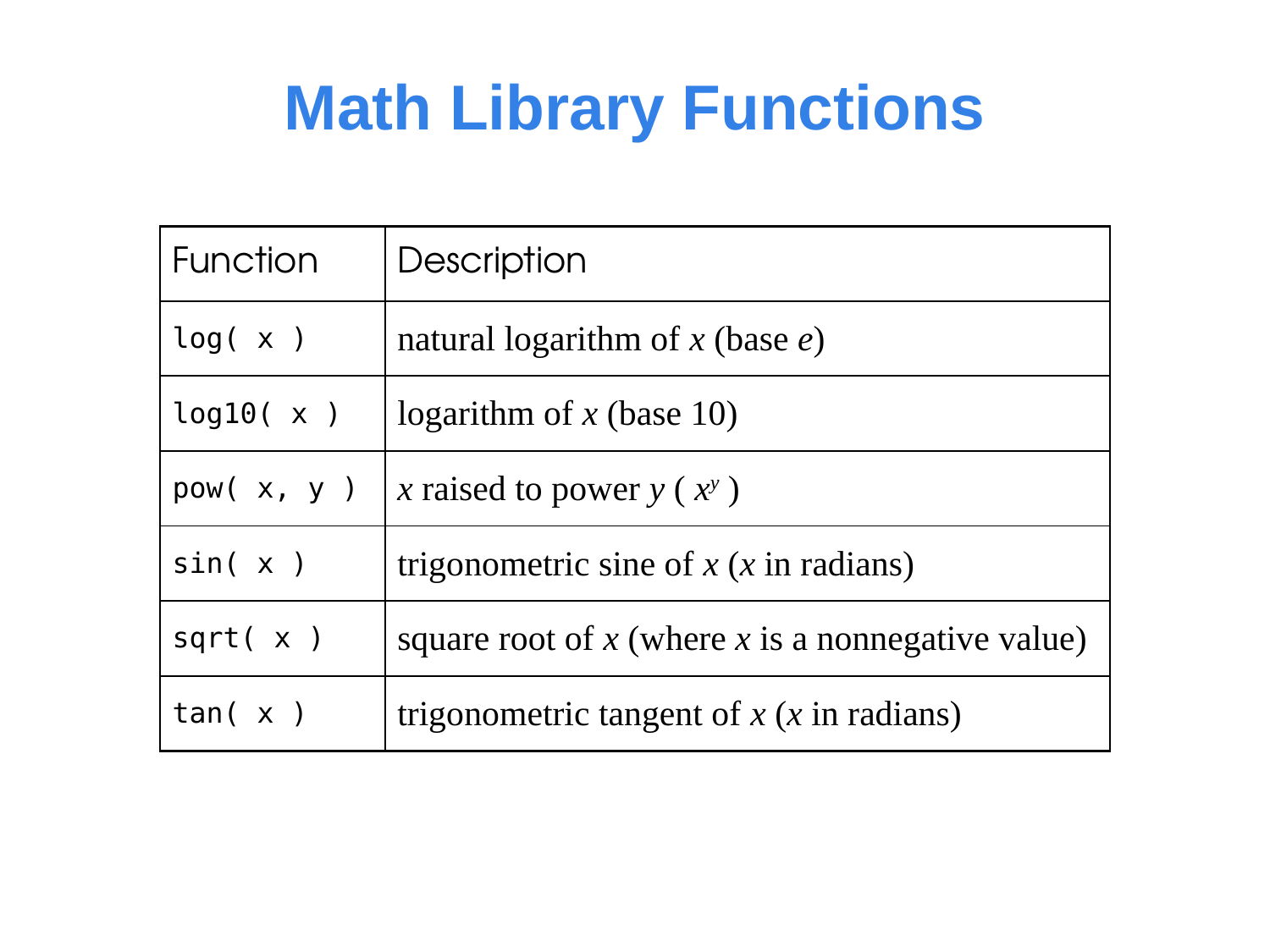

# Math Library Functions
| Function | Description |
| --- | --- |
| log( x ) | natural logarithm of x (base e) |
| log10( x ) | logarithm of x (base 10) |
| pow( x, y ) | x raised to power y ( xy ) |
| sin( x ) | trigonometric sine of x (x in radians) |
| sqrt( x ) | square root of x (where x is a nonnegative value) |
| tan( x ) | trigonometric tangent of x (x in radians) |